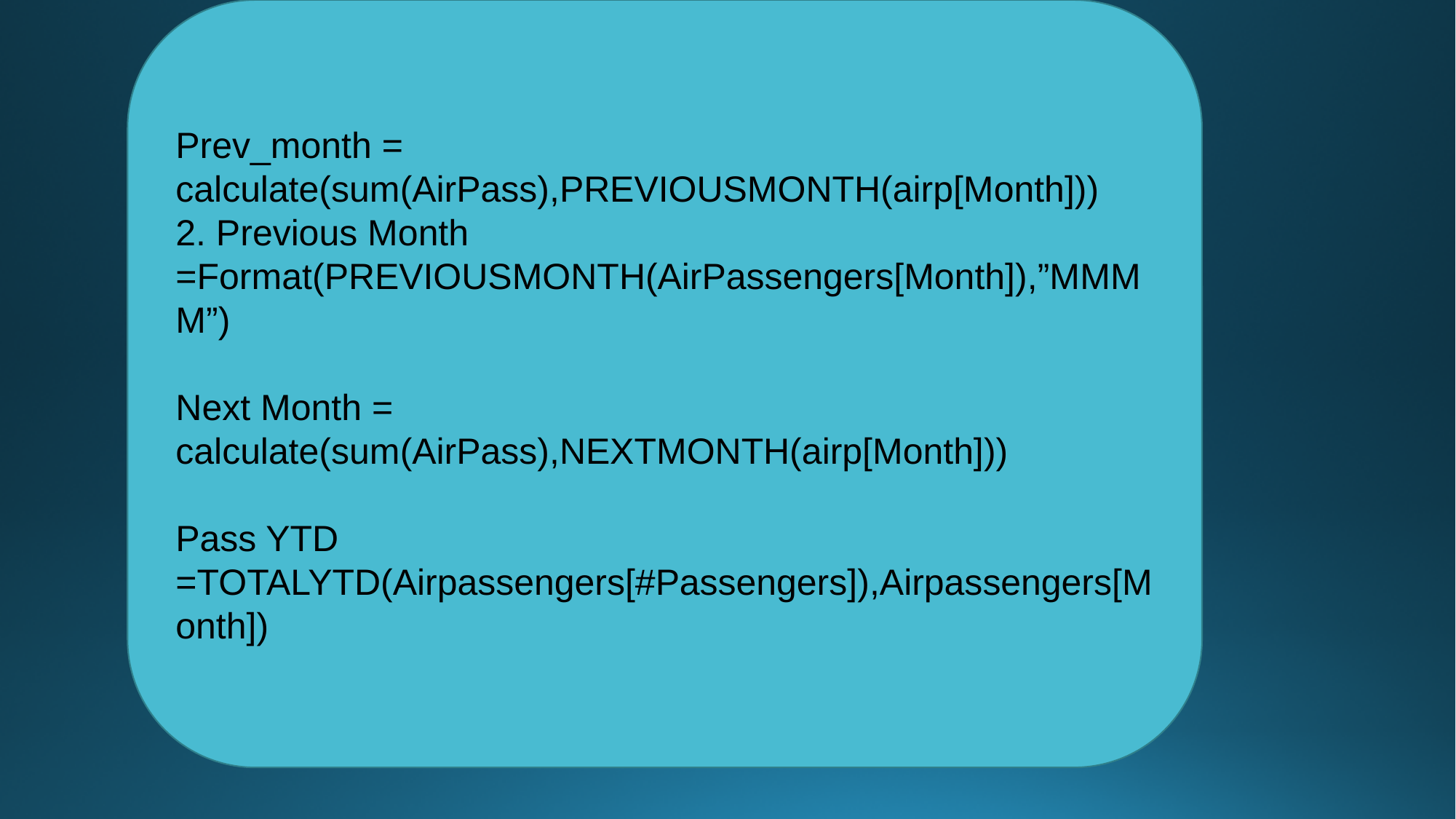

Prev_month = calculate(sum(AirPass),PREVIOUSMONTH(airp[Month]))
2. Previous Month
=Format(PREVIOUSMONTH(AirPassengers[Month]),”MMMM”)

Next Month = calculate(sum(AirPass),NEXTMONTH(airp[Month]))

Pass YTD =TOTALYTD(Airpassengers[#Passengers]),Airpassengers[Month])